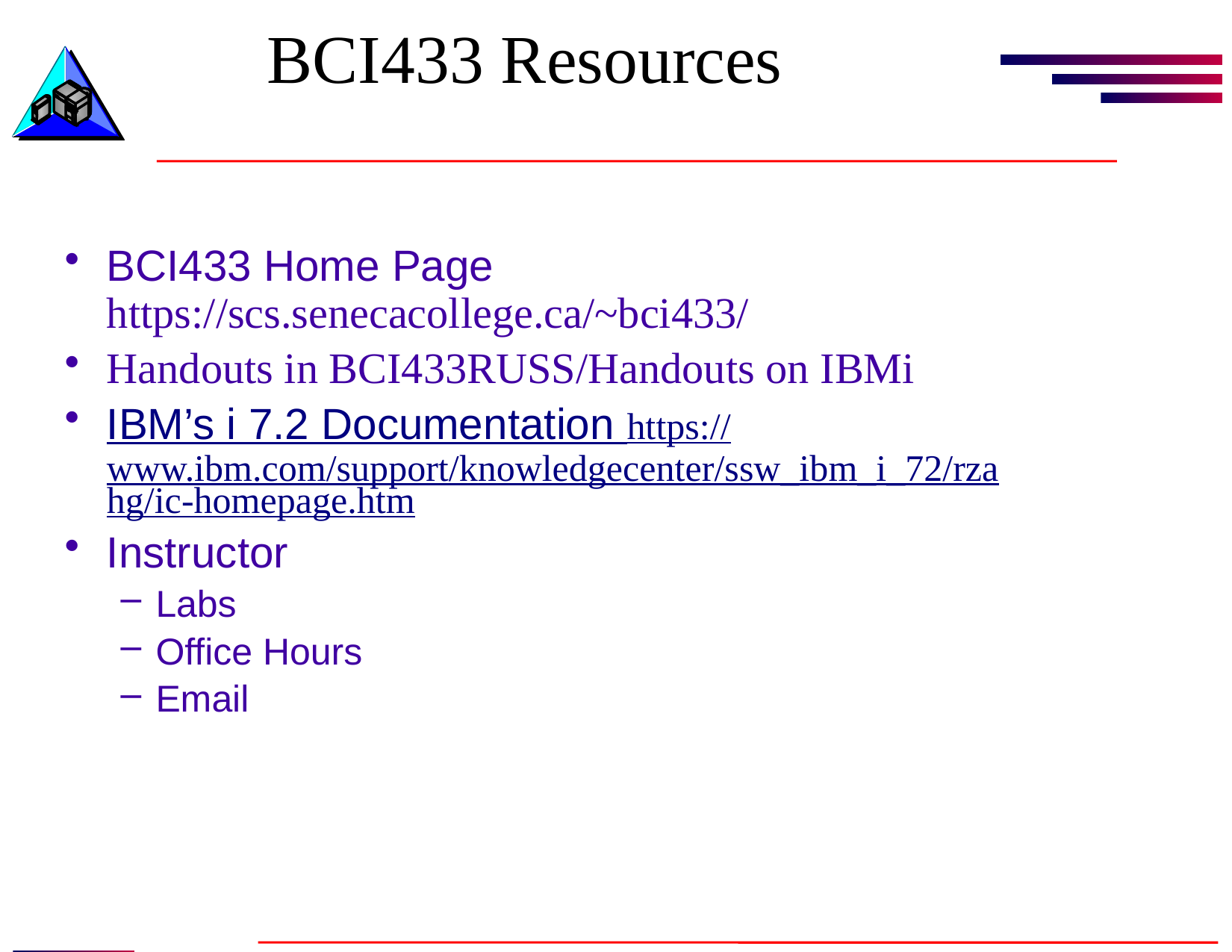

# BCI433 Resources

BCI433 Home Page https://scs.senecacollege.ca/~bci433/
Handouts in BCI433RUSS/Handouts on IBMi
IBM’s i 7.2 Documentation https://www.ibm.com/support/knowledgecenter/ssw_ibm_i_72/rzahg/ic-homepage.htm
Instructor
Labs
Office Hours
Email